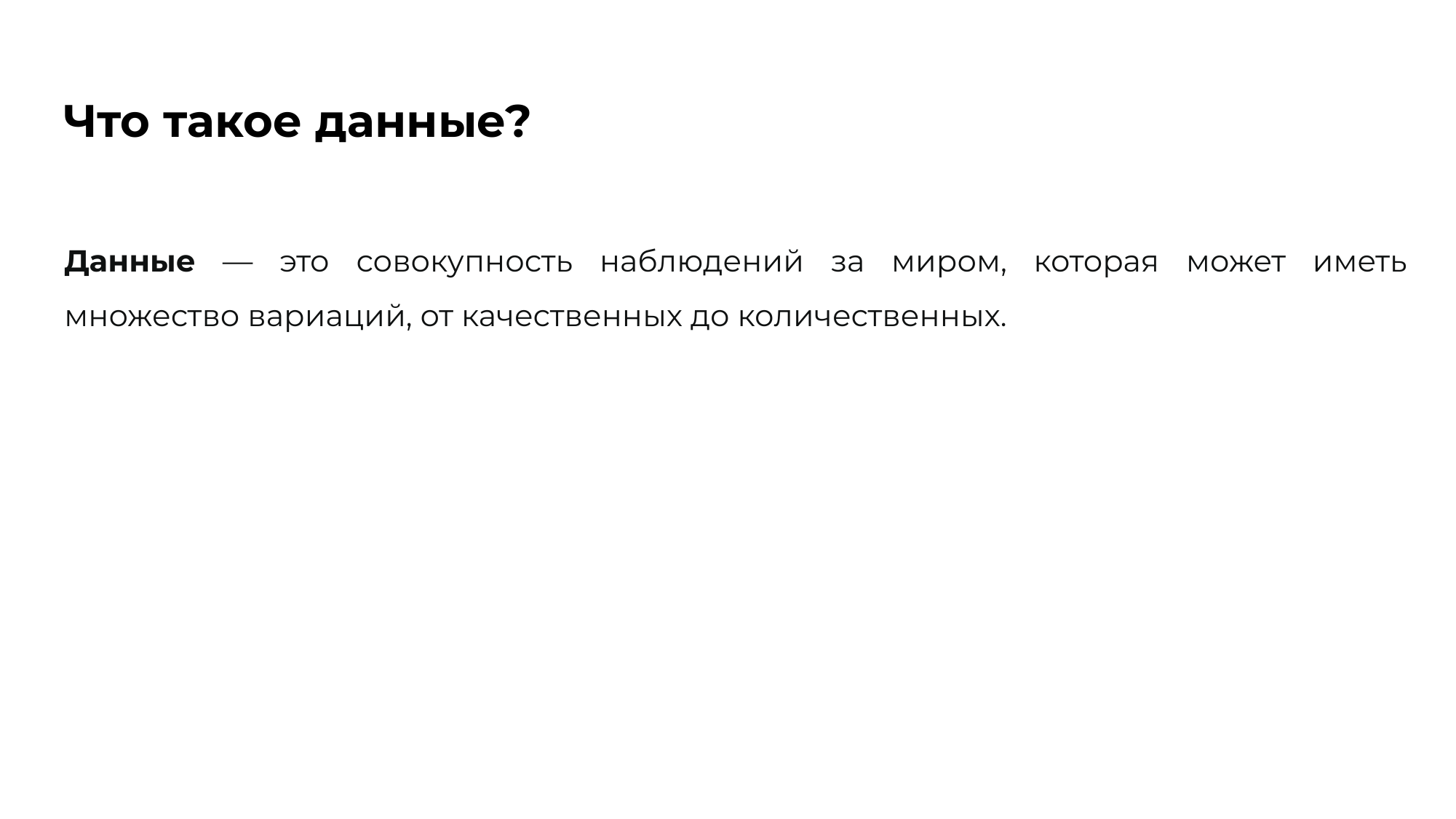

# Что такое данные?
Данные — это совокупность наблюдений за миром, которая может иметь множество вариаций, от качественных до количественных.